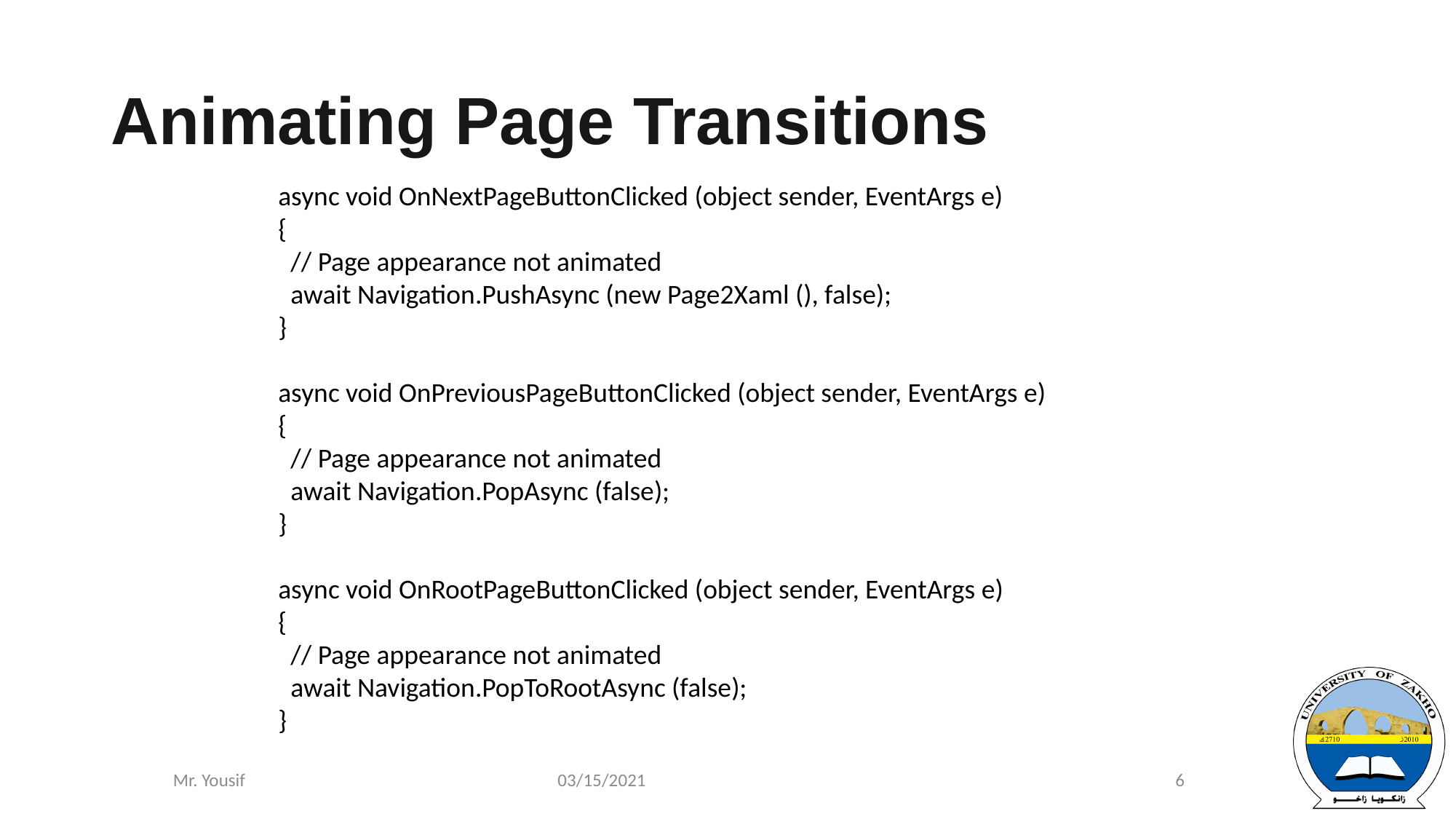

# Animating Page Transitions
async void OnNextPageButtonClicked (object sender, EventArgs e)
{
  // Page appearance not animated
  await Navigation.PushAsync (new Page2Xaml (), false);
}

async void OnPreviousPageButtonClicked (object sender, EventArgs e)
{
  // Page appearance not animated
  await Navigation.PopAsync (false);
}

async void OnRootPageButtonClicked (object sender, EventArgs e)
{
  // Page appearance not animated
  await Navigation.PopToRootAsync (false);
}
03/15/2021
6
Mr. Yousif